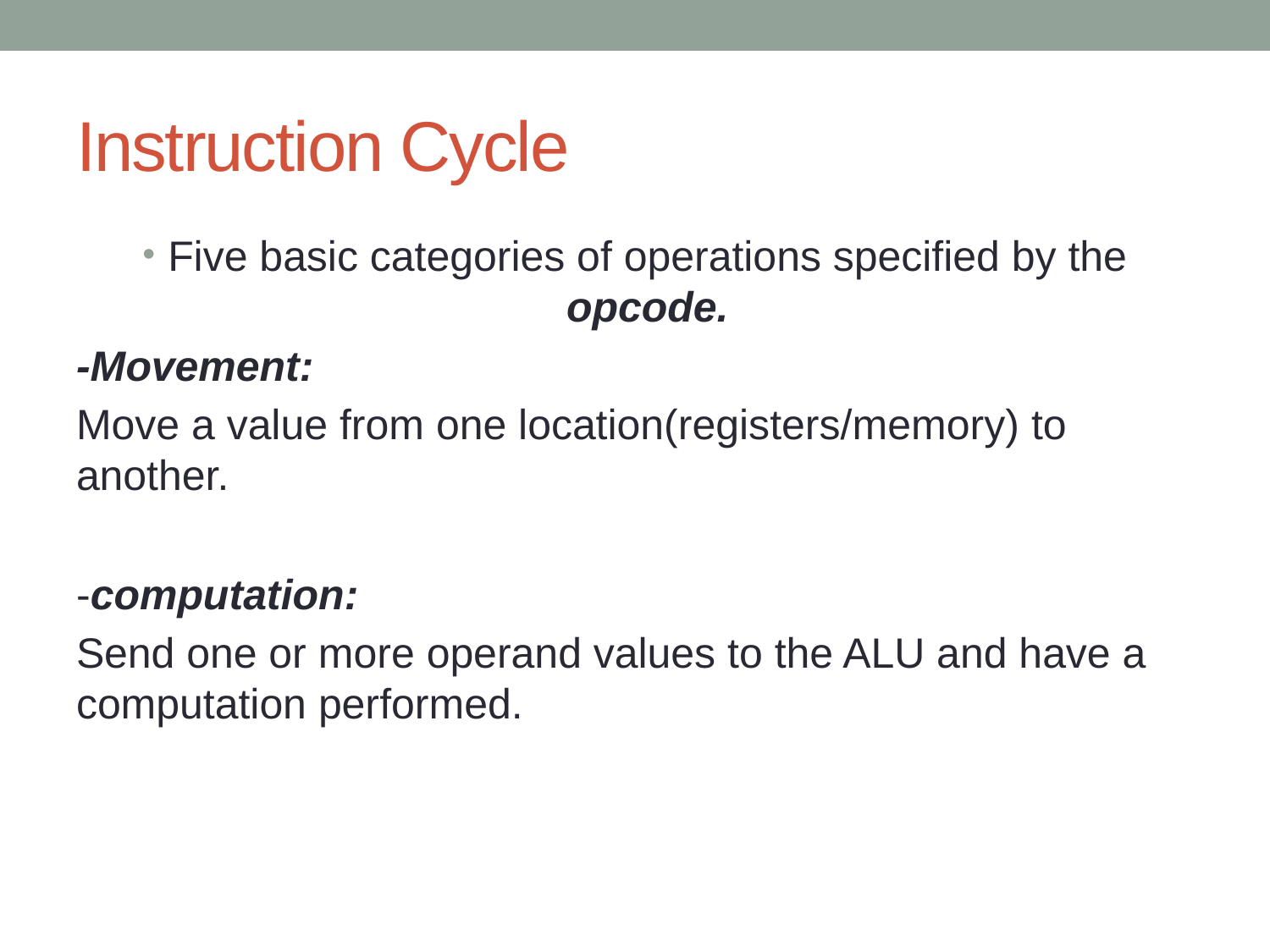

# Instruction Cycle
Five basic categories of operations specified by the opcode.
-Movement:
Move a value from one location(registers/memory) to another.

-computation:
Send one or more operand values to the ALU and have a computation performed.